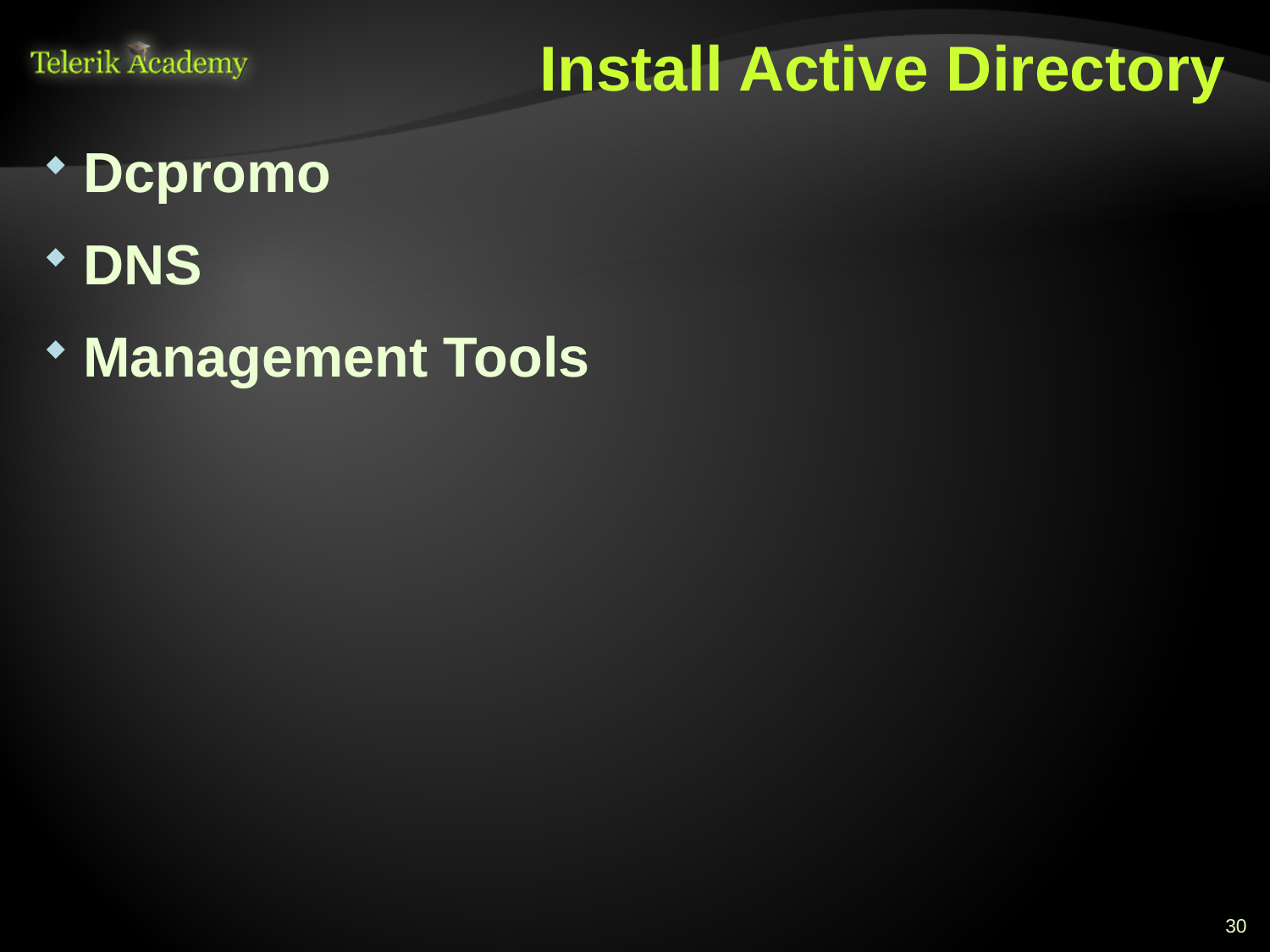

# Install Active Directory
Dcpromo
DNS
Management Tools
30